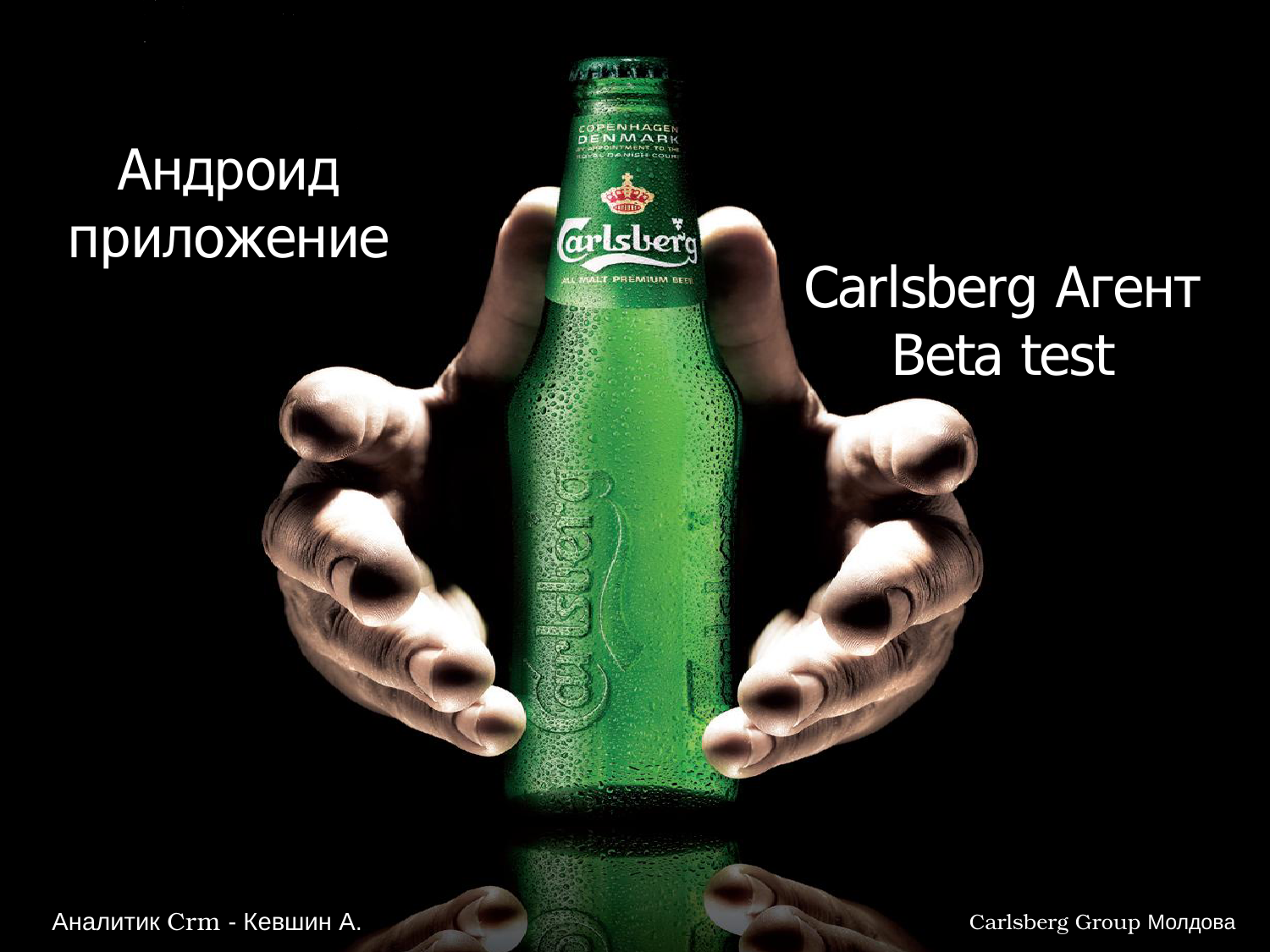

# Андроид приложение
Carlsberg Агент
Beta test
Аналитик Crm - Кевшин А.
Carlsberg Group Молдова